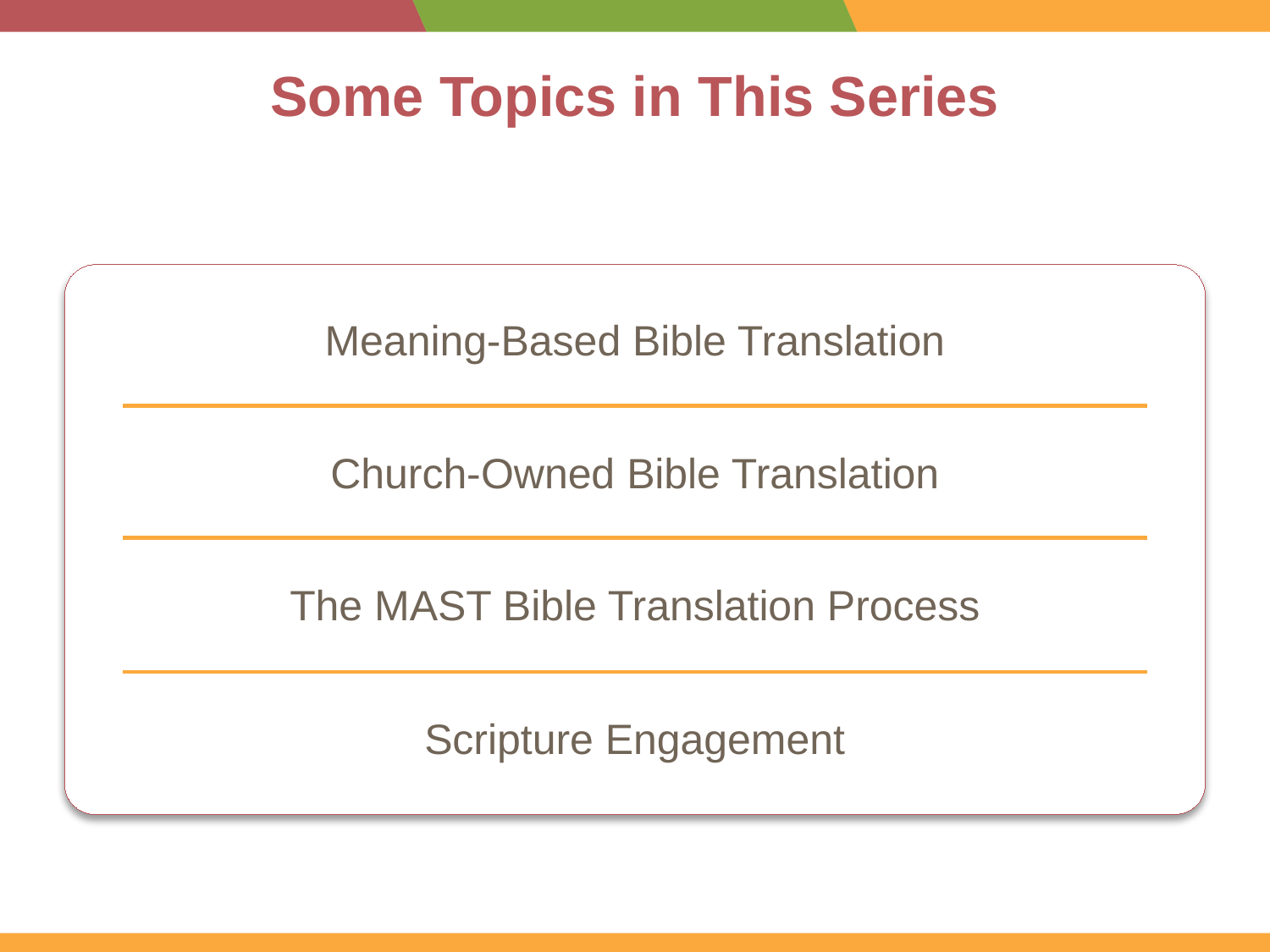

# Some Topics in This Series

Meaning-Based Bible Translation
Church-Owned Bible Translation
The MAST Bible Translation Process
Scripture Engagement